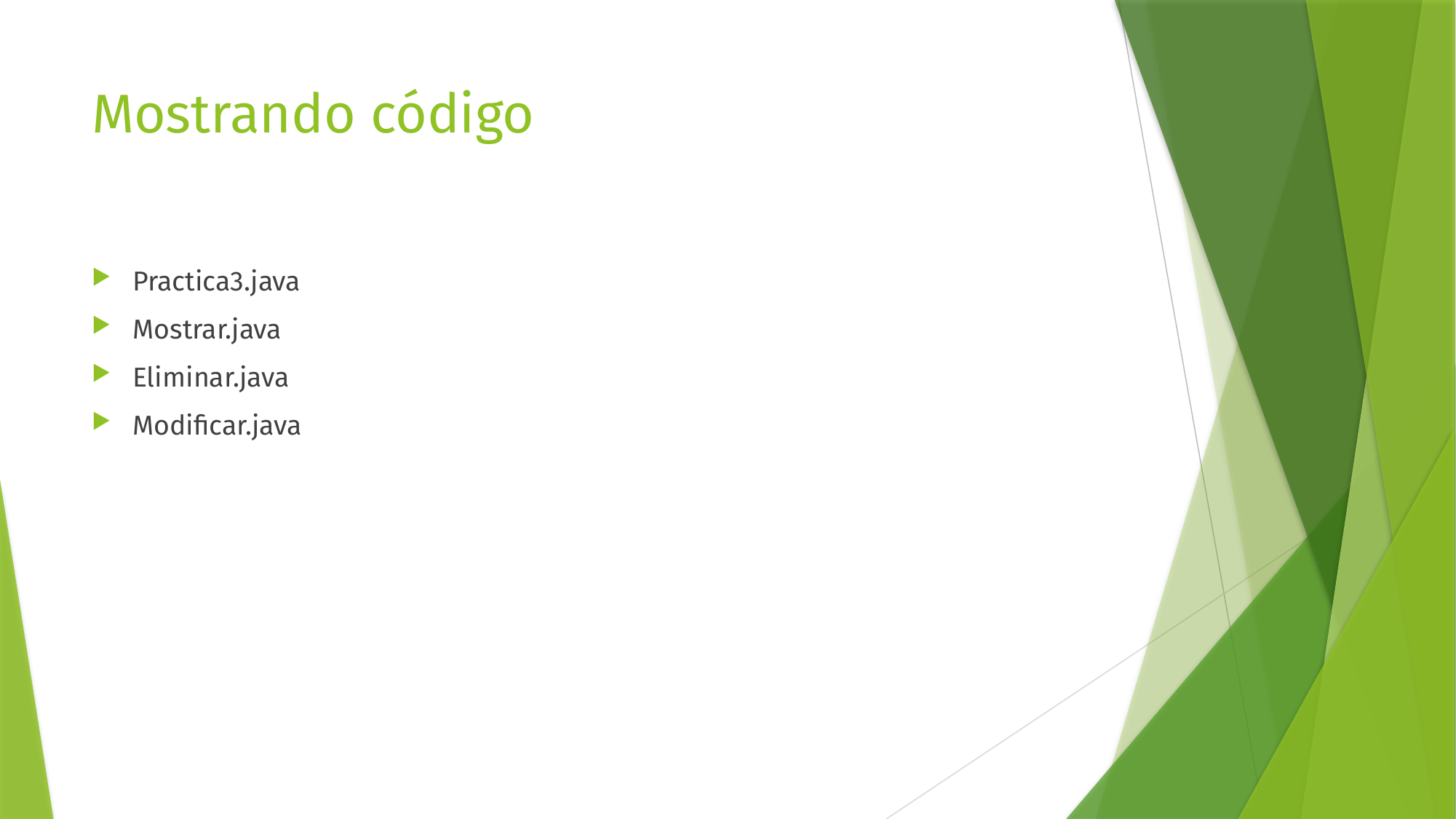

# Mostrando código
Practica3.java
Mostrar.java
Eliminar.java
Modificar.java